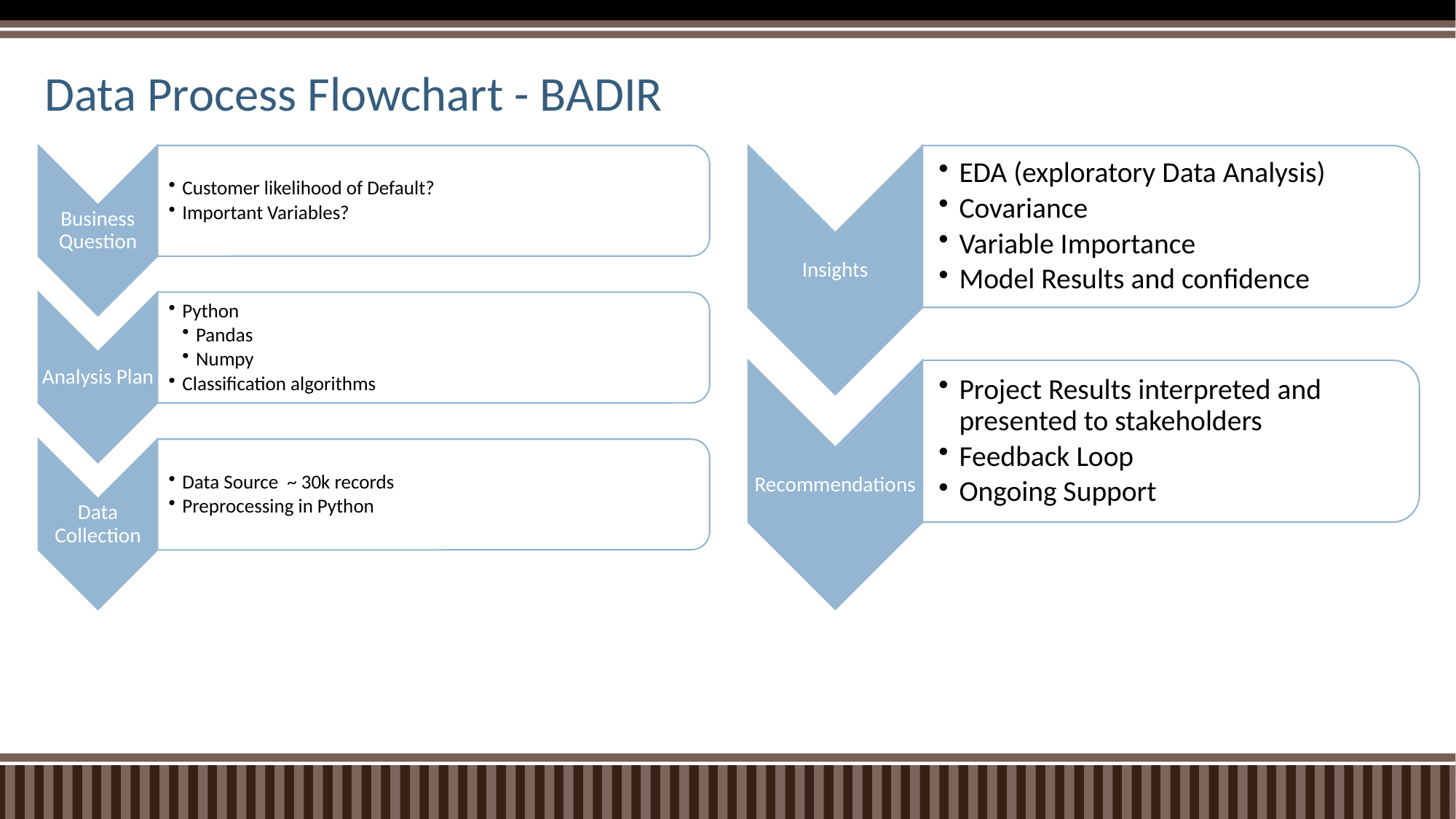

# Data Process Flowchart - BADIR
Business Question
Customer likelihood of Default?
Important Variables?
Analysis Plan
Python
Pandas
Numpy
Classification algorithms
Data Collection
Data Source  ~ 30k records
Preprocessing in Python
Insights
EDA (exploratory Data Analysis)
Covariance
Variable Importance
Model Results and confidence
Recommendations
Project Results interpreted and presented to stakeholders
Feedback Loop
Ongoing Support